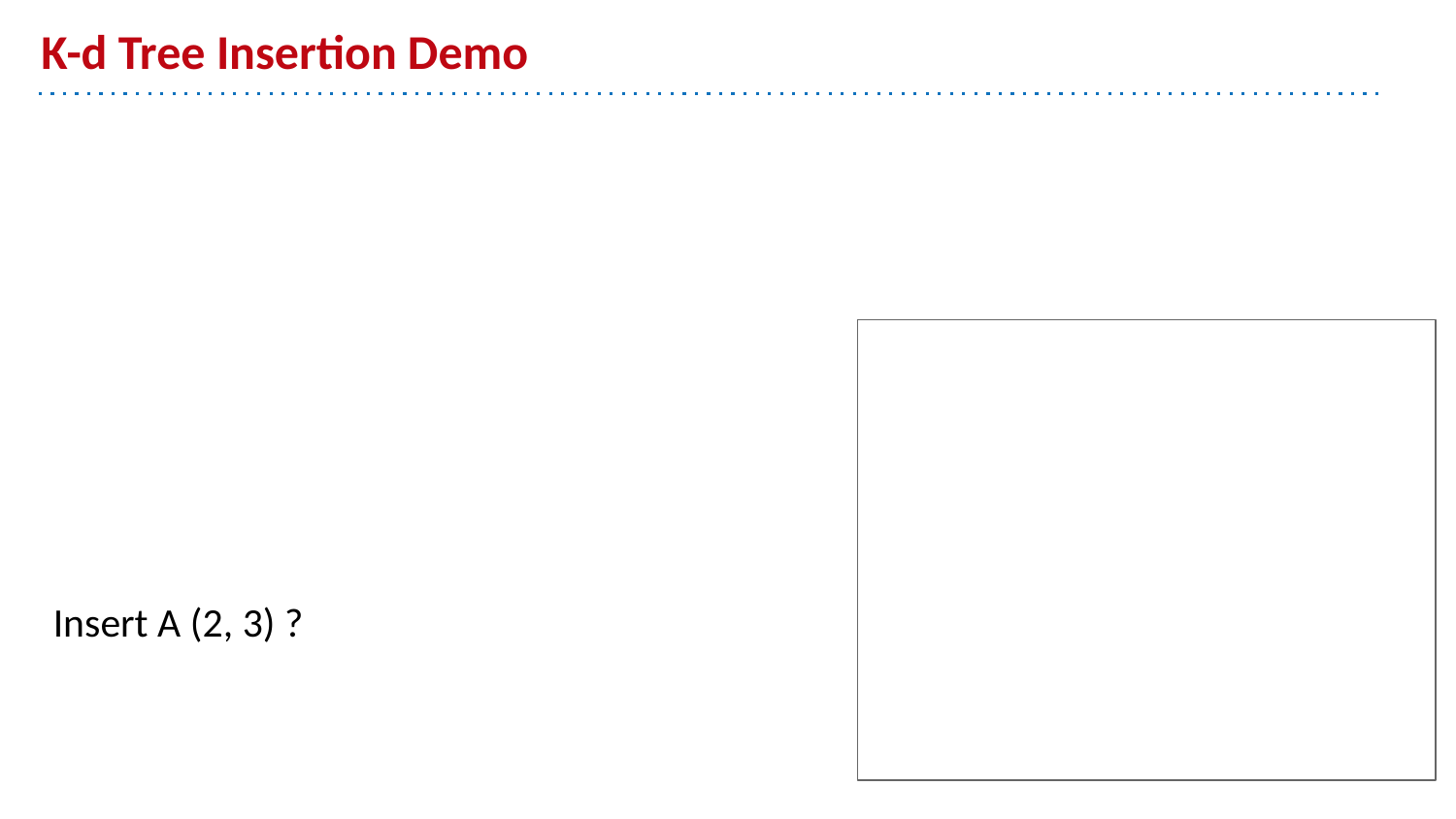

# K-d Tree Insertion Demo

Insert A (2, 3) ?